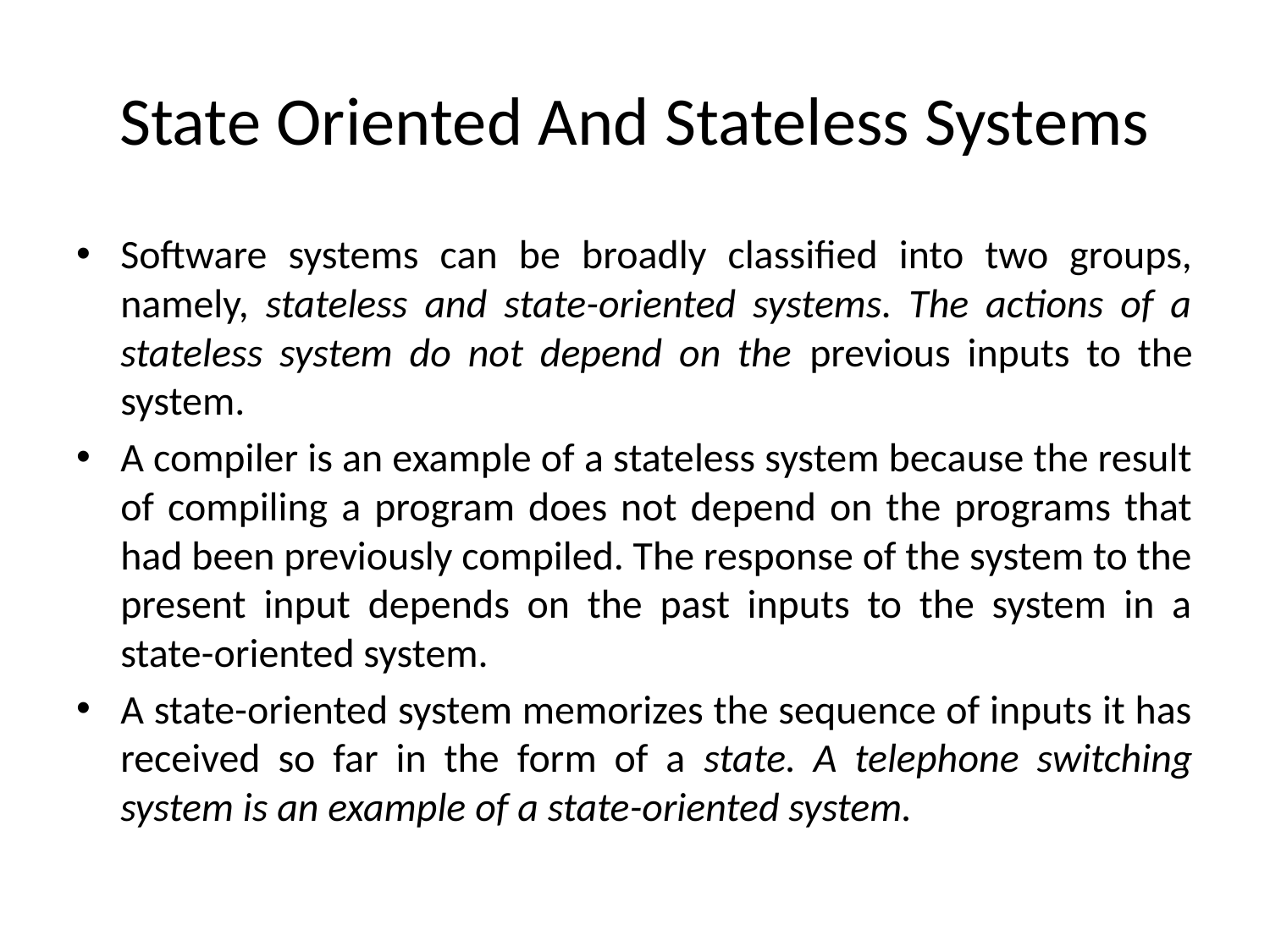

# State Oriented And Stateless Systems
Software systems can be broadly classified into two groups, namely, stateless and state-oriented systems. The actions of a stateless system do not depend on the previous inputs to the system.
A compiler is an example of a stateless system because the result of compiling a program does not depend on the programs that had been previously compiled. The response of the system to the present input depends on the past inputs to the system in a state-oriented system.
A state-oriented system memorizes the sequence of inputs it has received so far in the form of a state. A telephone switching system is an example of a state-oriented system.